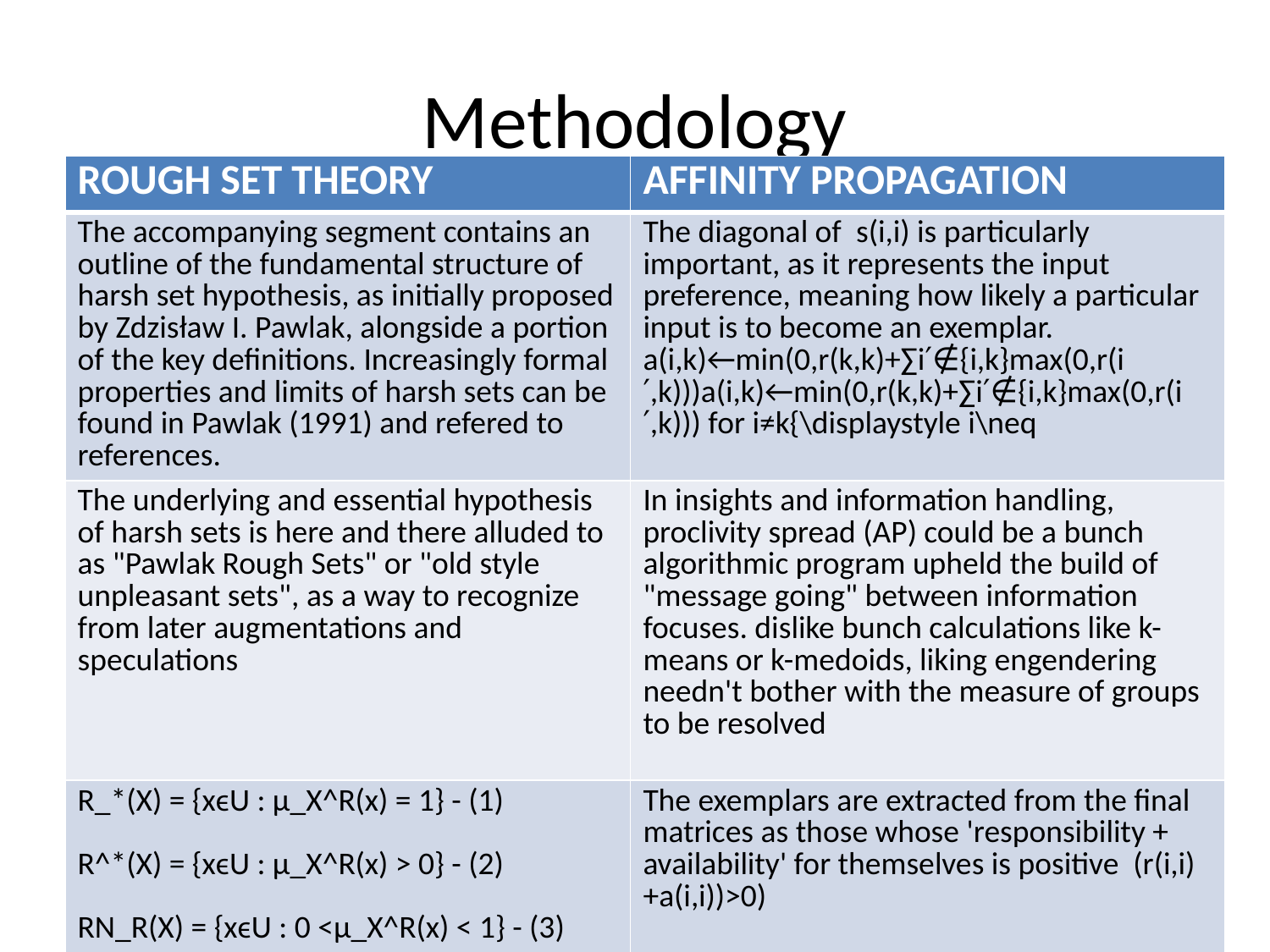

# Methodology
| ROUGH SET THEORY | AFFINITY PROPAGATION |
| --- | --- |
| The accompanying segment contains an outline of the fundamental structure of harsh set hypothesis, as initially proposed by Zdzisław I. Pawlak, alongside a portion of the key definitions. Increasingly formal properties and limits of harsh sets can be found in Pawlak (1991) and refered to references. | The diagonal of  s(i,i) is particularly important, as it represents the input preference, meaning how likely a particular input is to become an exemplar. a(i,k)←min(0,r(k,k)+∑i′∉{i,k}max(0,r(i′,k)))a(i,k)←min(0,r(k,k)+∑i′∉{i,k}max(0,r(i′,k))) for i≠k{\displaystyle i\neq |
| The underlying and essential hypothesis of harsh sets is here and there alluded to as "Pawlak Rough Sets" or "old style unpleasant sets", as a way to recognize from later augmentations and speculations | In insights and information handling, proclivity spread (AP) could be a bunch algorithmic program upheld the build of "message going" between information focuses. dislike bunch calculations like k-means or k-medoids, liking engendering needn't bother with the measure of groups to be resolved |
| R\_\*(X) = {xϵU : μ\_X^R(x) = 1} - (1)   R^\*(X) = {xϵU : μ\_X^R(x) > 0} - (2)   RN\_R(X) = {xϵU : 0 <μ\_X^R(x) < 1} - (3) | The exemplars are extracted from the final matrices as those whose 'responsibility + availability' for themselves is positive (r(i,i)+a(i,i))>0) |